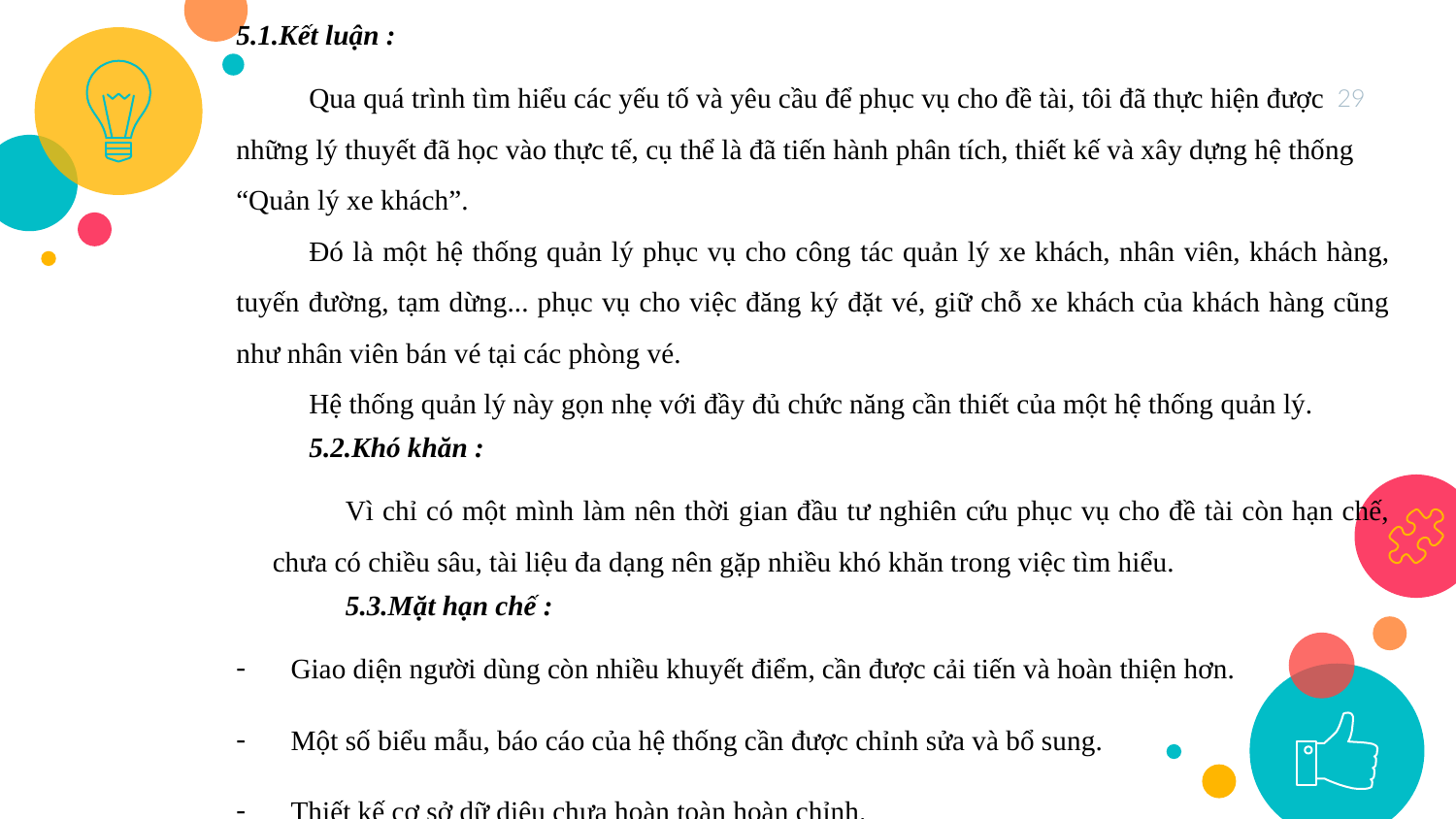

5.1.Kết luận :
Qua quá trình tìm hiểu các yếu tố và yêu cầu để phục vụ cho đề tài, tôi đã thực hiện được những lý thuyết đã học vào thực tế, cụ thể là đã tiến hành phân tích, thiết kế và xây dựng hệ thống “Quản lý xe khách”.
Đó là một hệ thống quản lý phục vụ cho công tác quản lý xe khách, nhân viên, khách hàng, tuyến đường, tạm dừng... phục vụ cho việc đăng ký đặt vé, giữ chỗ xe khách của khách hàng cũng như nhân viên bán vé tại các phòng vé.
Hệ thống quản lý này gọn nhẹ với đầy đủ chức năng cần thiết của một hệ thống quản lý.
5.2.Khó khăn :
Vì chỉ có một mình làm nên thời gian đầu tư nghiên cứu phục vụ cho đề tài còn hạn chế, chưa có chiều sâu, tài liệu đa dạng nên gặp nhiều khó khăn trong việc tìm hiểu.
5.3.Mặt hạn chế :
Giao diện người dùng còn nhiều khuyết điểm, cần được cải tiến và hoàn thiện hơn.
Một số biểu mẫu, báo cáo của hệ thống cần được chỉnh sửa và bổ sung.
Thiết kế cơ sở dữ diệu chưa hoàn toàn hoàn chỉnh.

29